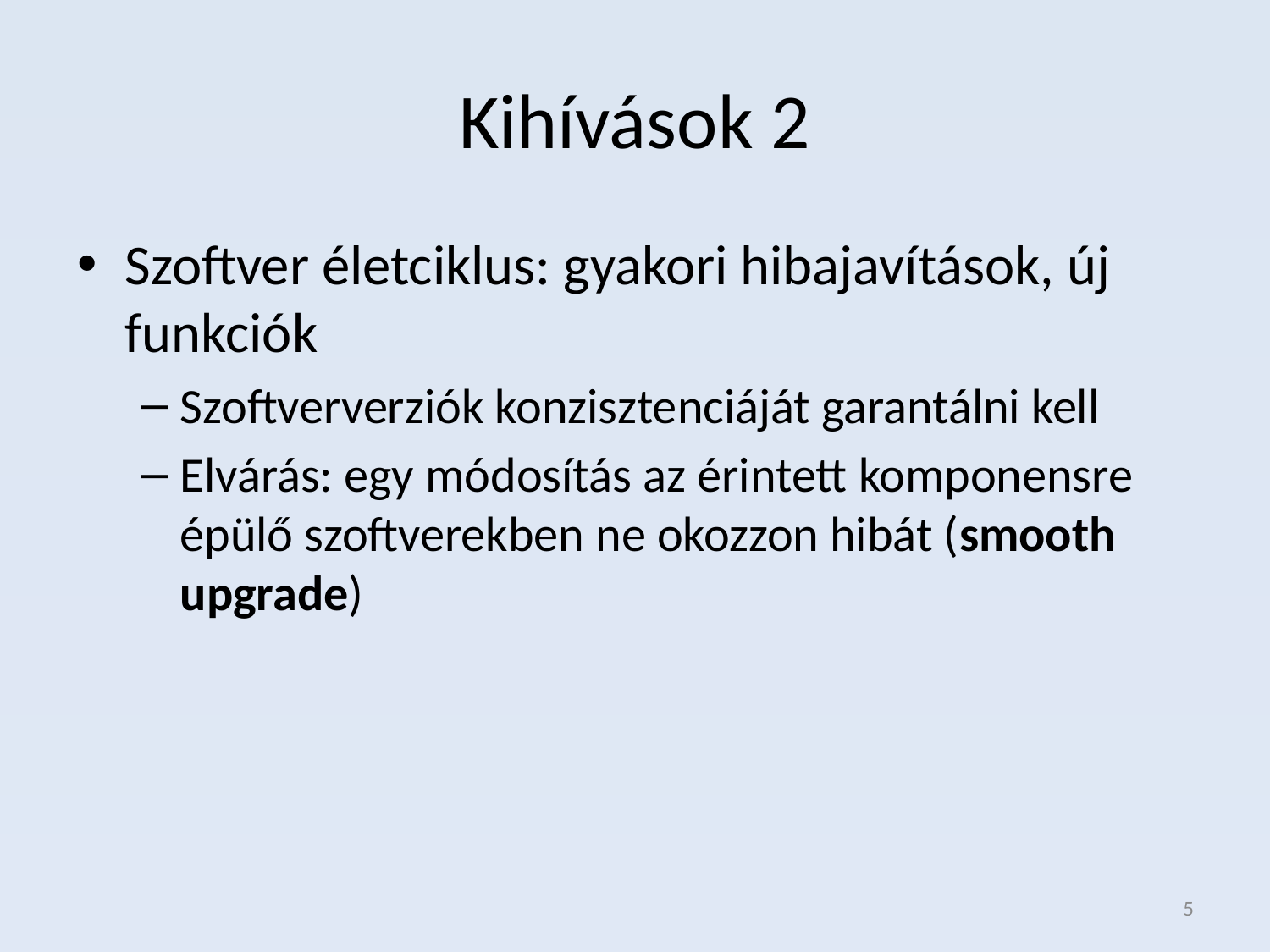

# Kihívások 2
Szoftver életciklus: gyakori hibajavítások, új funkciók
Szoftververziók konzisztenciáját garantálni kell
Elvárás: egy módosítás az érintett komponensre épülő szoftverekben ne okozzon hibát (smooth upgrade)

5